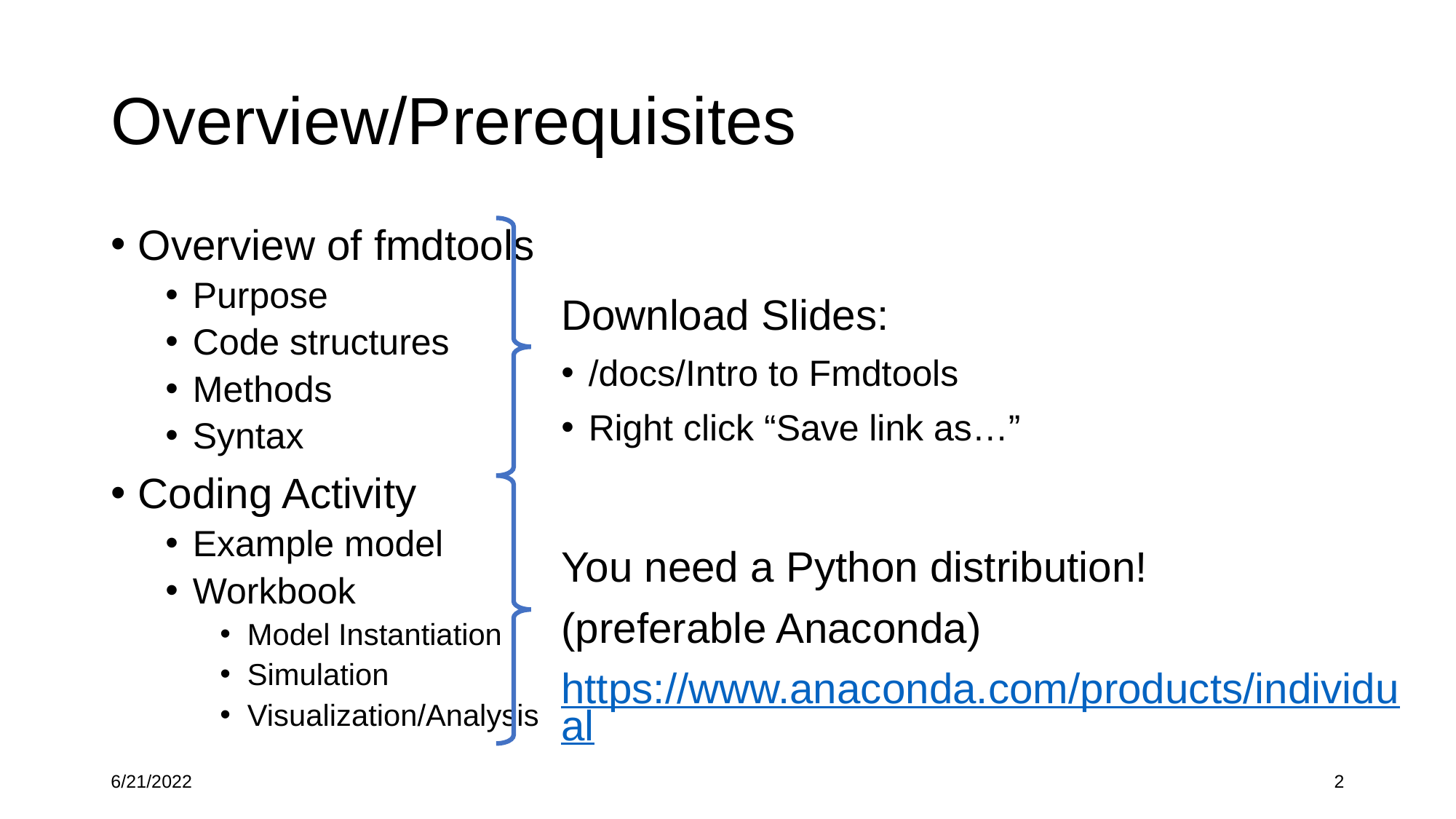

# Overview/Prerequisites

Overview of fmdtools
Purpose
Code structures
Methods
Syntax
Coding Activity
Example model
Workbook
Model Instantiation
Simulation
Visualization/Analysis
Download Slides:
/docs/Intro to Fmdtools
Right click “Save link as…”

You need a Python distribution!
(preferable Anaconda)
https://www.anaconda.com/products/individual

6/21/2022
2